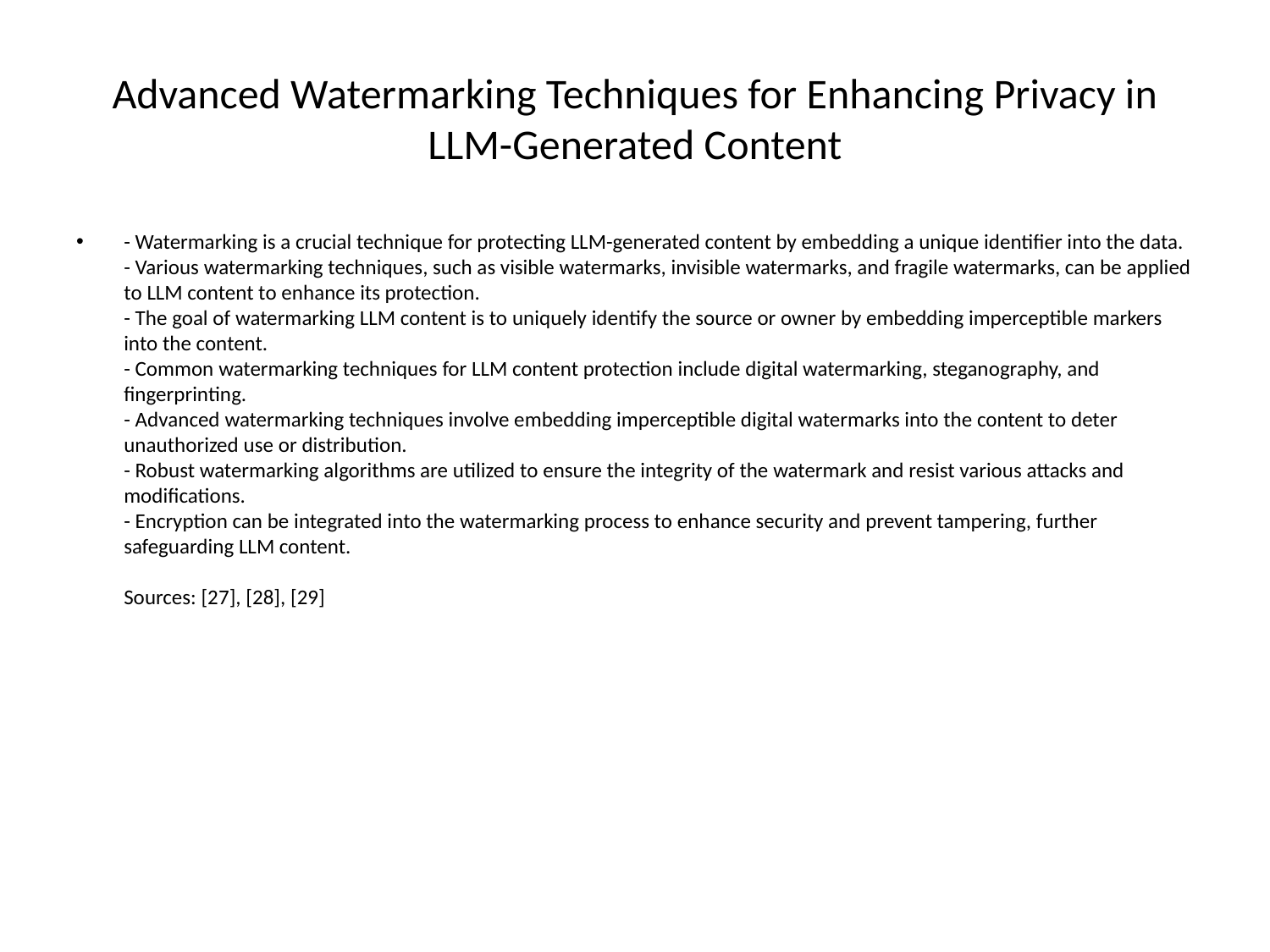

# Advanced Watermarking Techniques for Enhancing Privacy in LLM-Generated Content
- Watermarking is a crucial technique for protecting LLM-generated content by embedding a unique identifier into the data.
- Various watermarking techniques, such as visible watermarks, invisible watermarks, and fragile watermarks, can be applied to LLM content to enhance its protection.
- The goal of watermarking LLM content is to uniquely identify the source or owner by embedding imperceptible markers into the content.
- Common watermarking techniques for LLM content protection include digital watermarking, steganography, and fingerprinting.
- Advanced watermarking techniques involve embedding imperceptible digital watermarks into the content to deter unauthorized use or distribution.
- Robust watermarking algorithms are utilized to ensure the integrity of the watermark and resist various attacks and modifications.
- Encryption can be integrated into the watermarking process to enhance security and prevent tampering, further safeguarding LLM content.
Sources: [27], [28], [29]